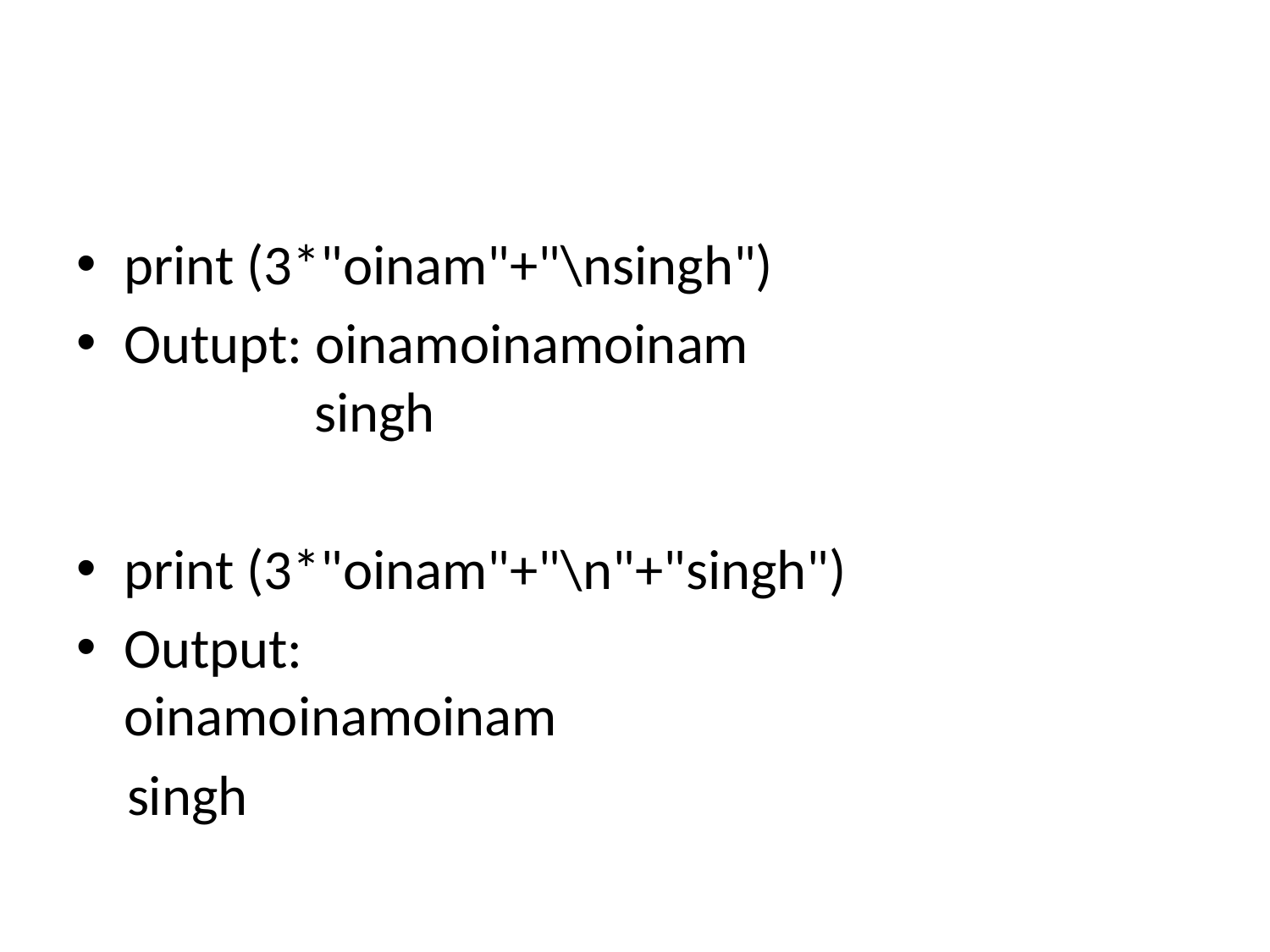

#
print (3*"oinam"+"\nsingh")
Outupt: oinamoinamoinam
               singh

print (3*"oinam"+"\n"+"singh")
Output:
oinamoinamoinam
    singh